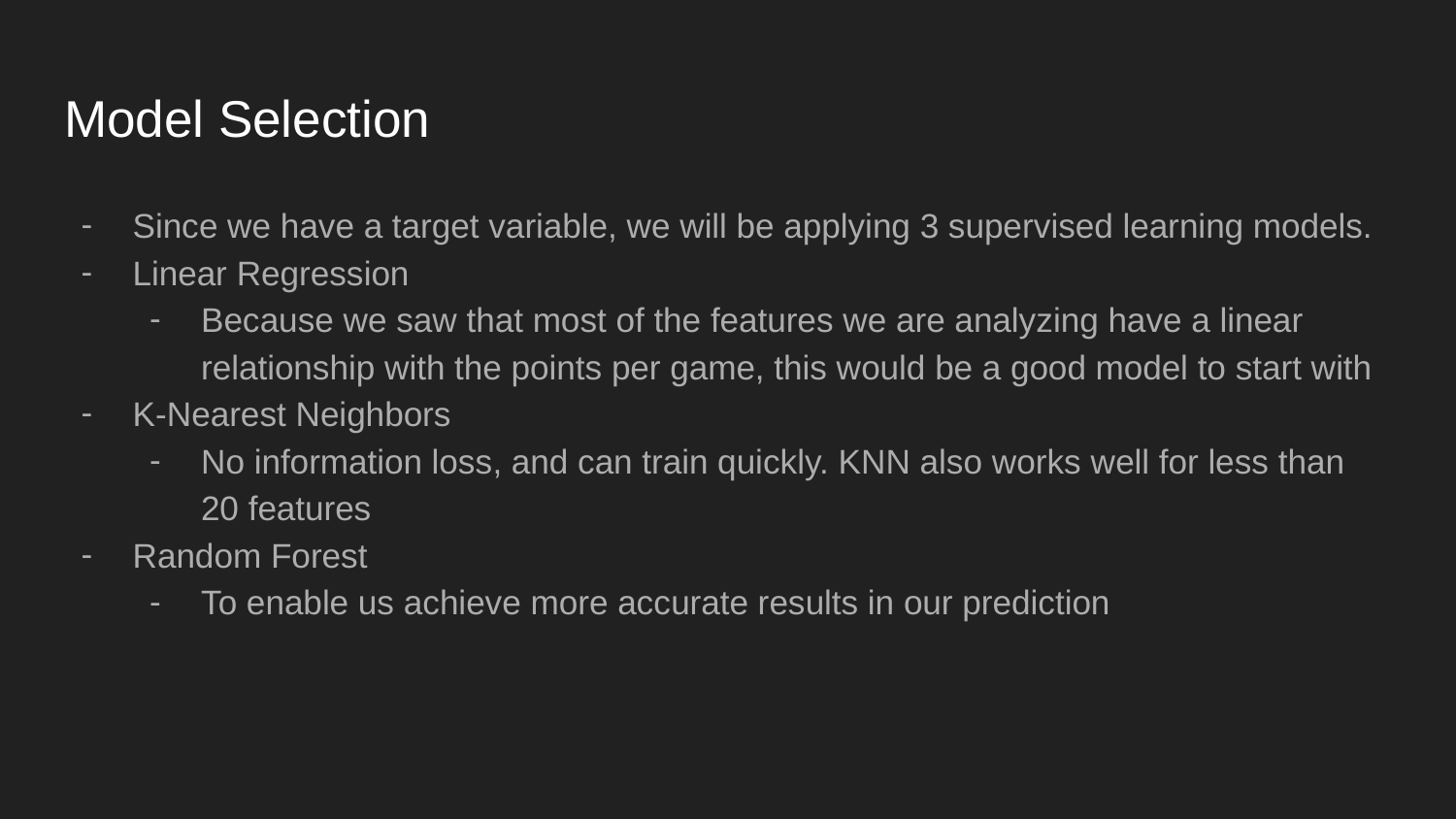

# Model Selection
Since we have a target variable, we will be applying 3 supervised learning models.
Linear Regression
Because we saw that most of the features we are analyzing have a linear relationship with the points per game, this would be a good model to start with
K-Nearest Neighbors
No information loss, and can train quickly. KNN also works well for less than 20 features
Random Forest
To enable us achieve more accurate results in our prediction